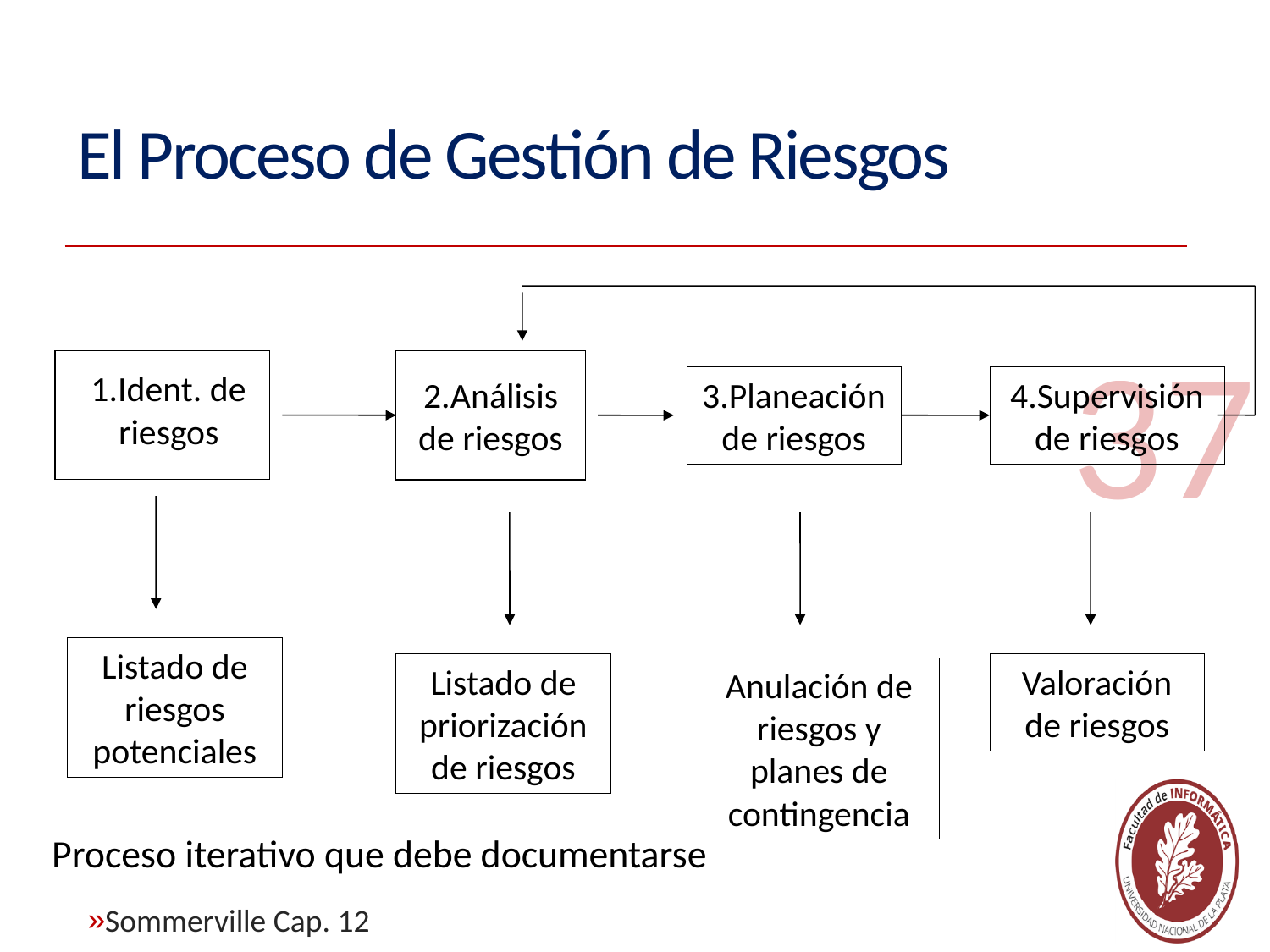

# El Proceso de Gestión de Riesgos

1.Ident. de riesgos
2.Análisis de riesgos
3.Planeación de riesgos
4.Supervisión de riesgos

Listado de riesgos potenciales
Valoración de riesgos
Listado de priorización de riesgos
Anulación de riesgos y planes de contingencia
37
Proceso iterativo que debe documentarse
Sommerville Cap. 12